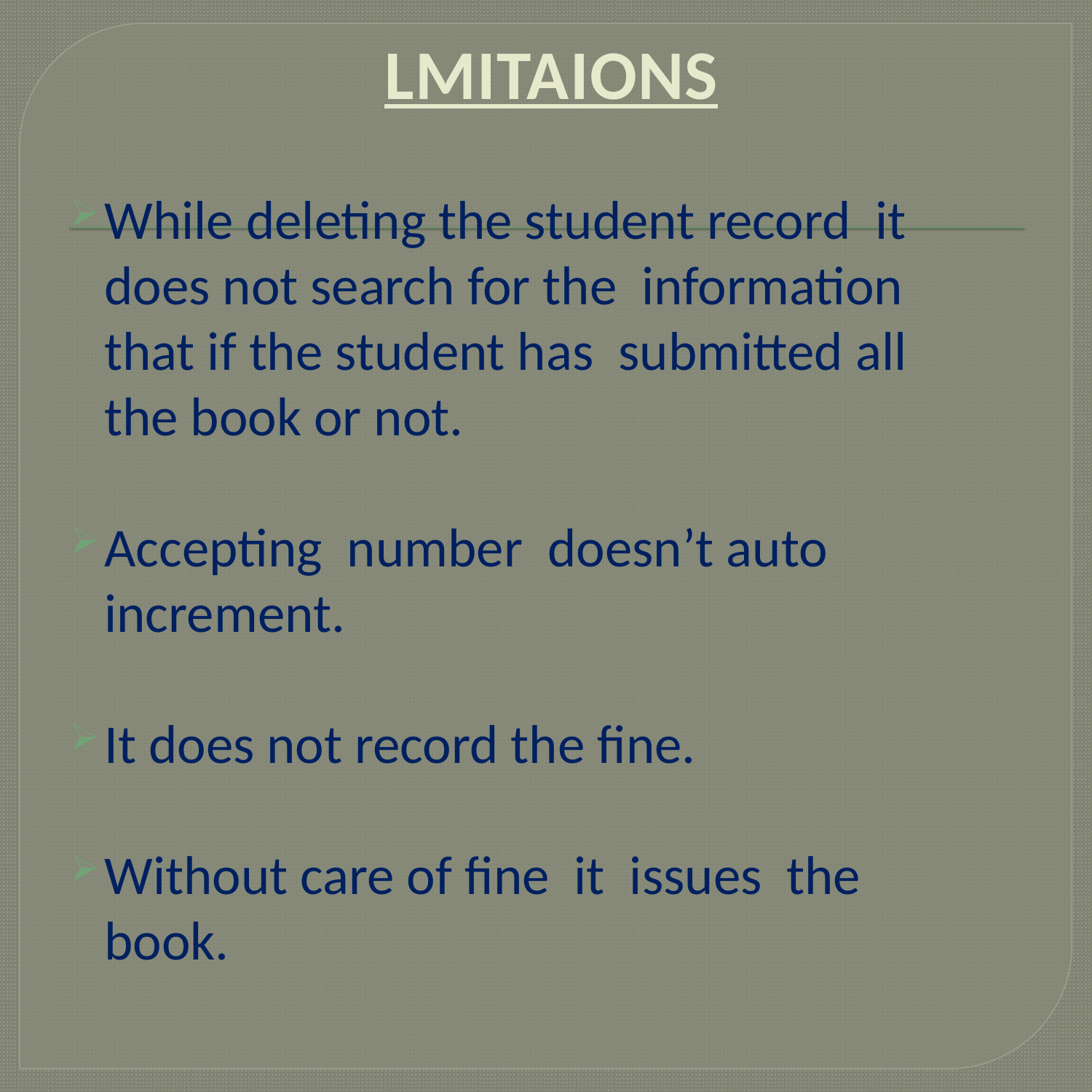

# LMITAIONS
While deleting the student record  it does not search for the  information that if the student has  submitted all the book or not.

Accepting  number  doesn’t auto increment.

It does not record the fine.

Without care of fine  it  issues  the  book.